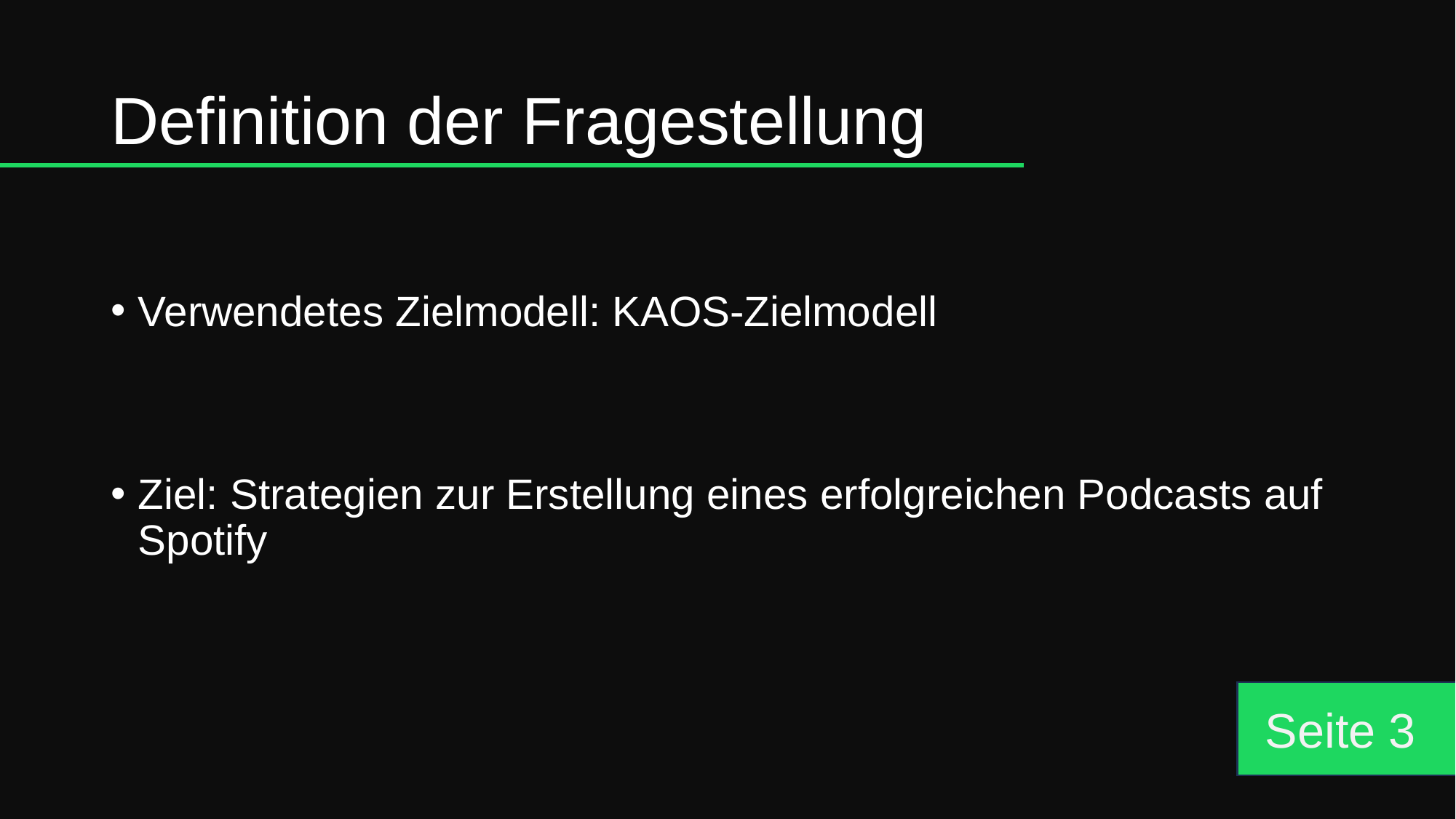

# Definition der Fragestellung

Verwendetes Zielmodell: KAOS-Zielmodell

Ziel: Strategien zur Erstellung eines erfolgreichen Podcasts auf Spotify

Seite 3